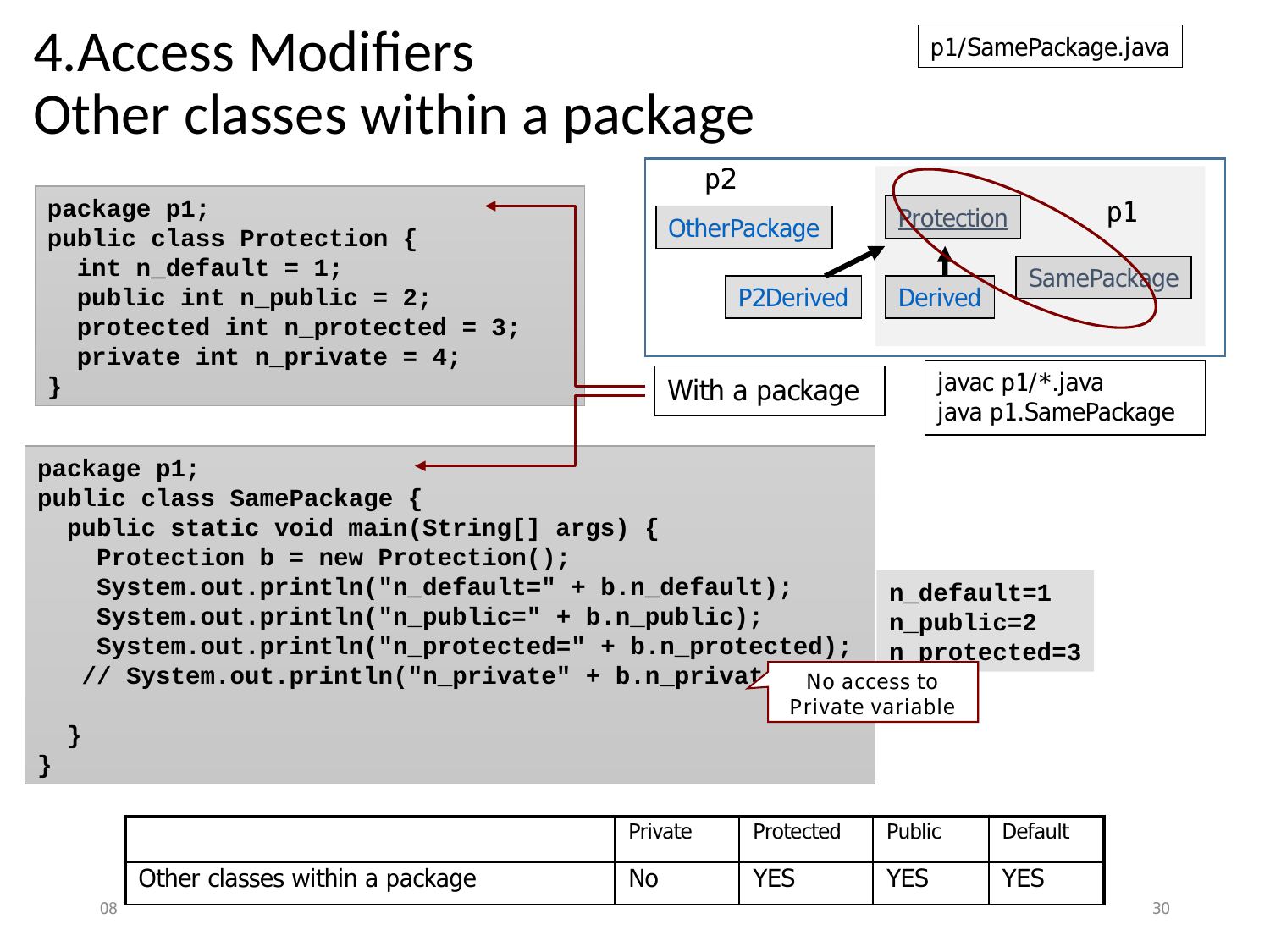

# 4.Access Modifiers Other classes within a package
p1/SamePackage.java
p2

package p1;
public class Protection {
  int n_default = 1;
  public int n_public = 2;
  protected int n_protected = 3;
  private int n_private = 4;
}
p1
Protection

OtherPackage

SamePackage
P2Derived
Derived
javac p1/*.java
java p1.SamePackage
With a package

package p1;
public class SamePackage {
  public static void main(String[] args) {
    Protection b = new Protection();
    System.out.println("n_default=" + b.n_default);
    System.out.println("n_public=" + b.n_public);
    System.out.println("n_protected=" + b.n_protected);
   // System.out.println("n_private" + b.n_private);

  }
}
n_default=1
n_public=2
n_protected=3
No access to Private variable
|  | Private | Protected | Public | Default |
| --- | --- | --- | --- | --- |
| Other classes within a package | No | YES | YES | YES |
08
30